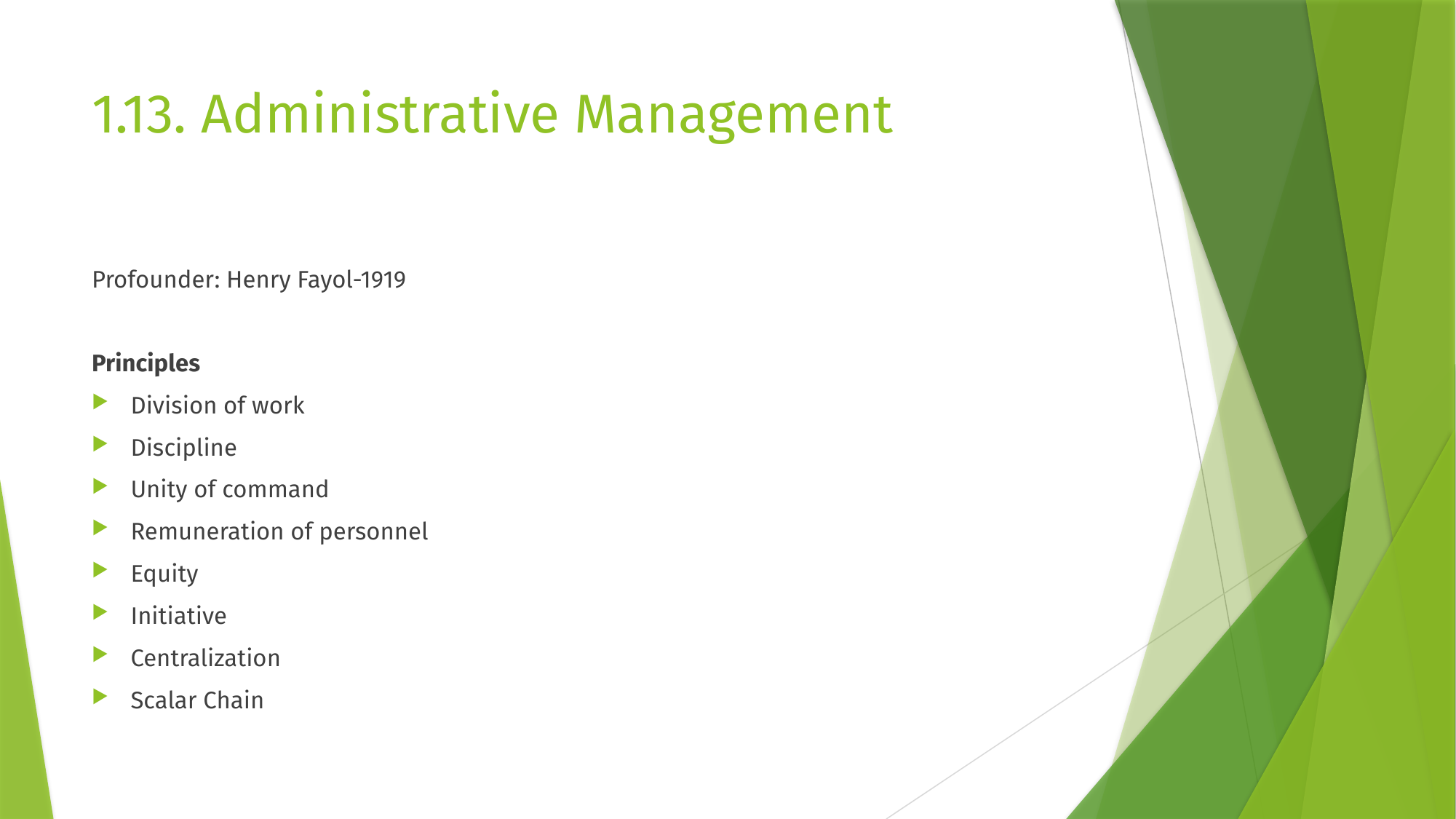

# 1.13. Administrative Management
Profounder: Henry Fayol-1919

Principles
Division of work
Discipline
Unity of command
Remuneration of personnel
Equity
Initiative
Centralization
Scalar Chain